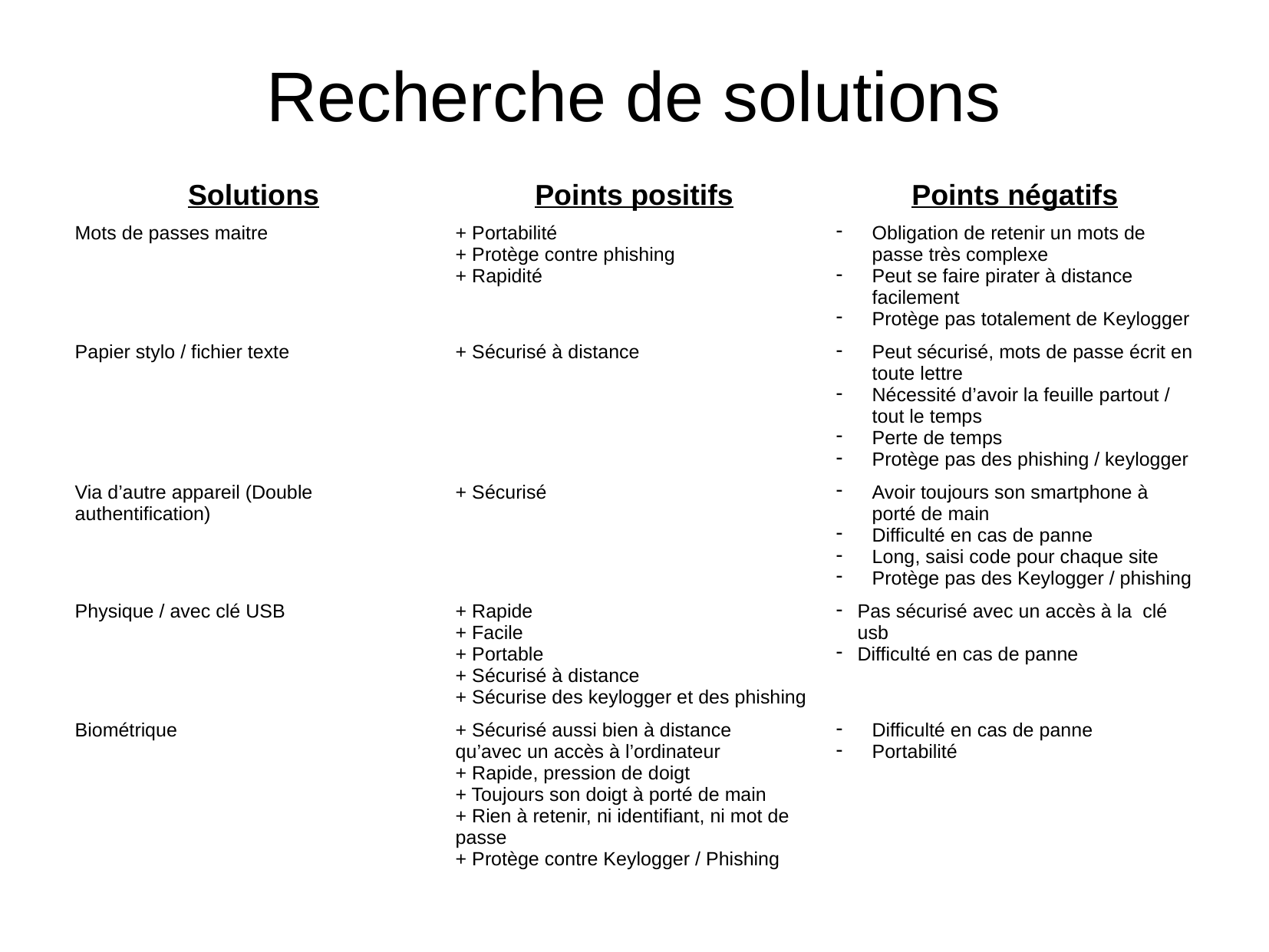

Recherche de solutions
| Solutions | Points positifs | Points négatifs |
| --- | --- | --- |
| Mots de passes maitre | + Portabilité + Protège contre phishing + Rapidité | Obligation de retenir un mots de passe très complexe Peut se faire pirater à distance facilement Protège pas totalement de Keylogger |
| Papier stylo / fichier texte | + Sécurisé à distance | Peut sécurisé, mots de passe écrit en toute lettre Nécessité d’avoir la feuille partout / tout le temps Perte de temps Protège pas des phishing / keylogger |
| Via d’autre appareil (Double authentification) | + Sécurisé | Avoir toujours son smartphone à porté de main Difficulté en cas de panne Long, saisi code pour chaque site Protège pas des Keylogger / phishing |
| Physique / avec clé USB | + Rapide + Facile + Portable + Sécurisé à distance + Sécurise des keylogger et des phishing | Pas sécurisé avec un accès à la clé usb Difficulté en cas de panne |
| Biométrique | + Sécurisé aussi bien à distance qu’avec un accès à l’ordinateur + Rapide, pression de doigt + Toujours son doigt à porté de main + Rien à retenir, ni identifiant, ni mot de passe + Protège contre Keylogger / Phishing | Difficulté en cas de panne Portabilité |